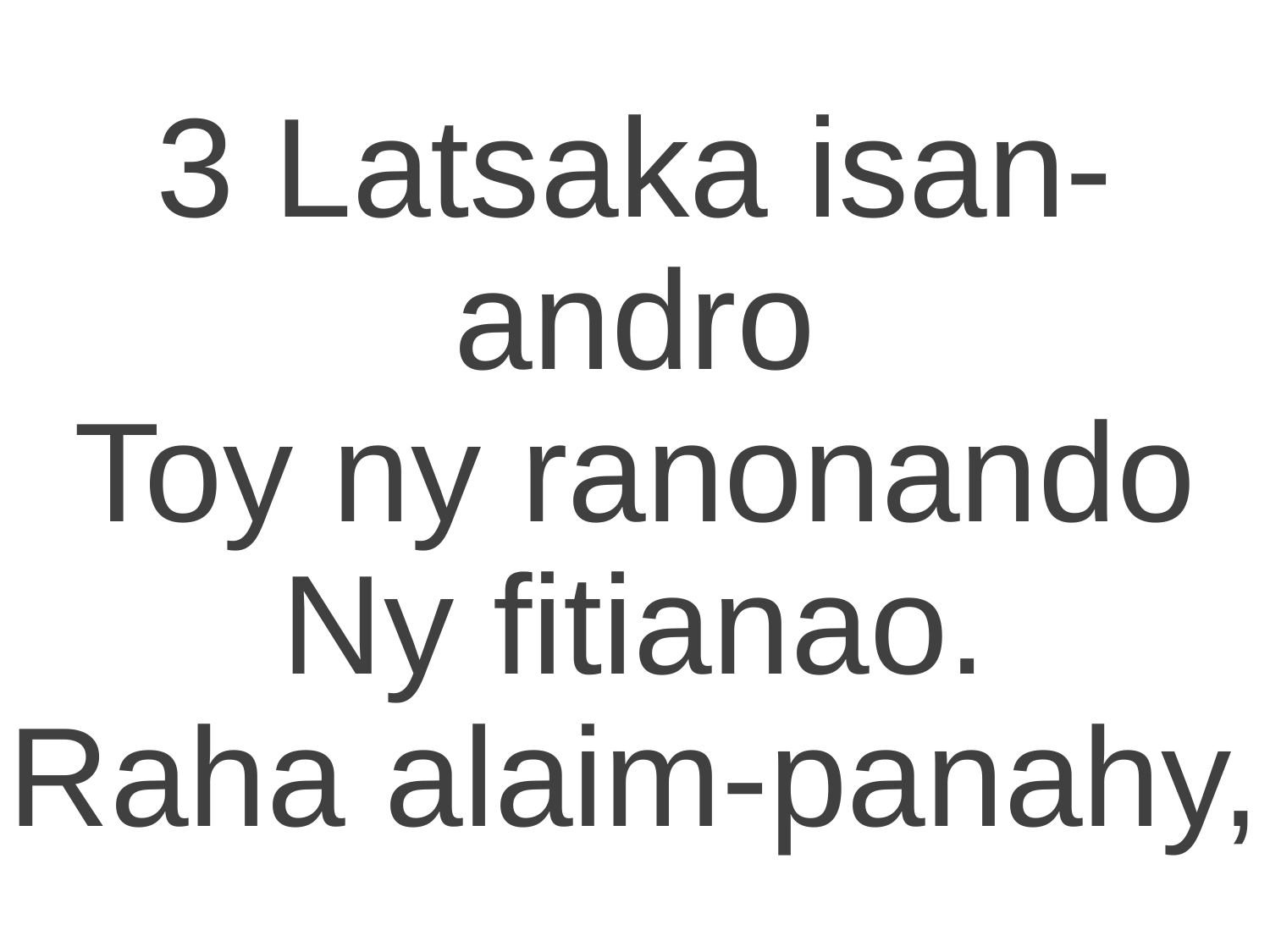

3 Latsaka isan-andro
Toy ny ranonando
Ny fitianao.
Raha alaim-panahy,